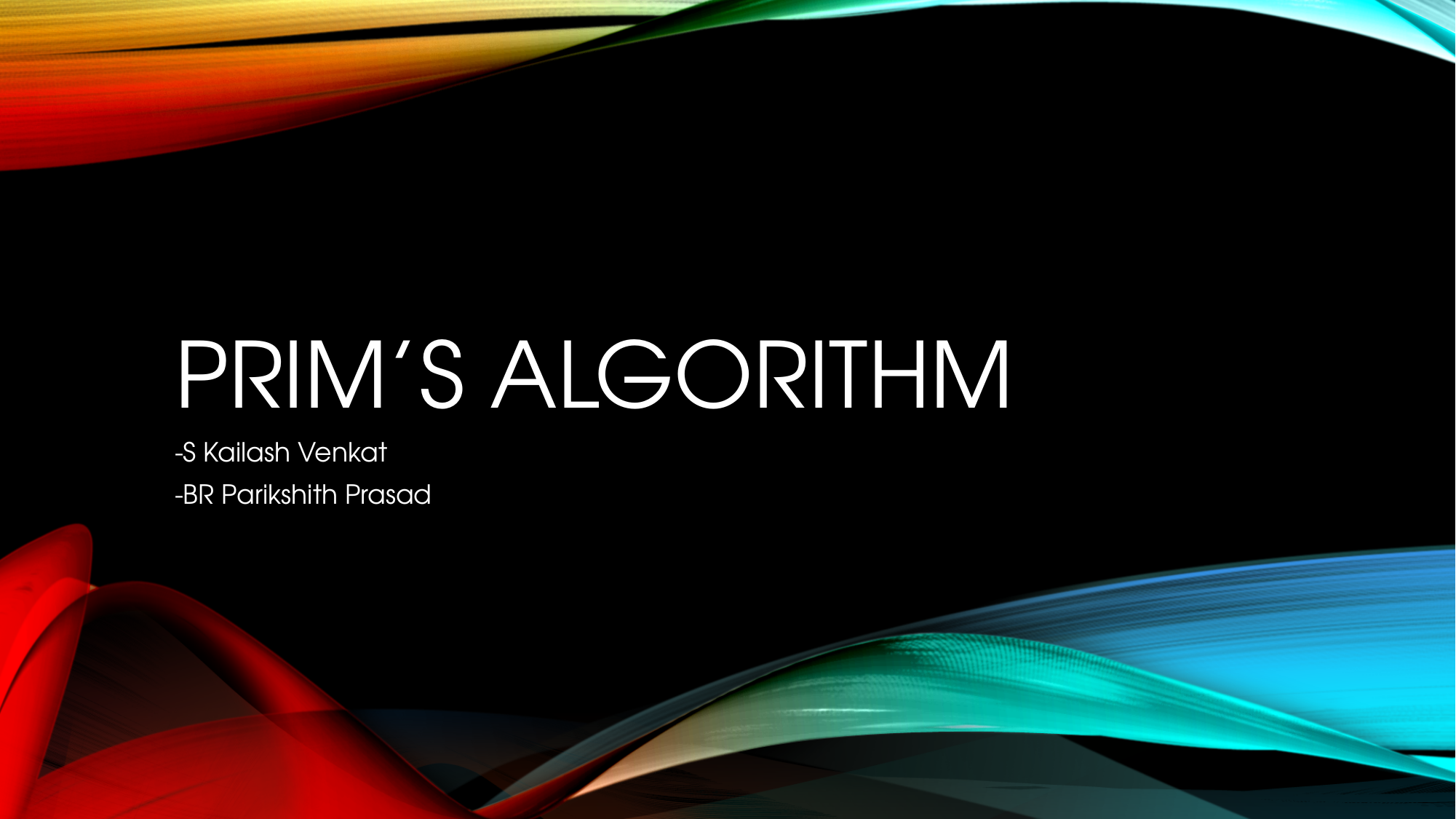

# Prim’s algorithm
-S Kailash Venkat
-BR Parikshith Prasad